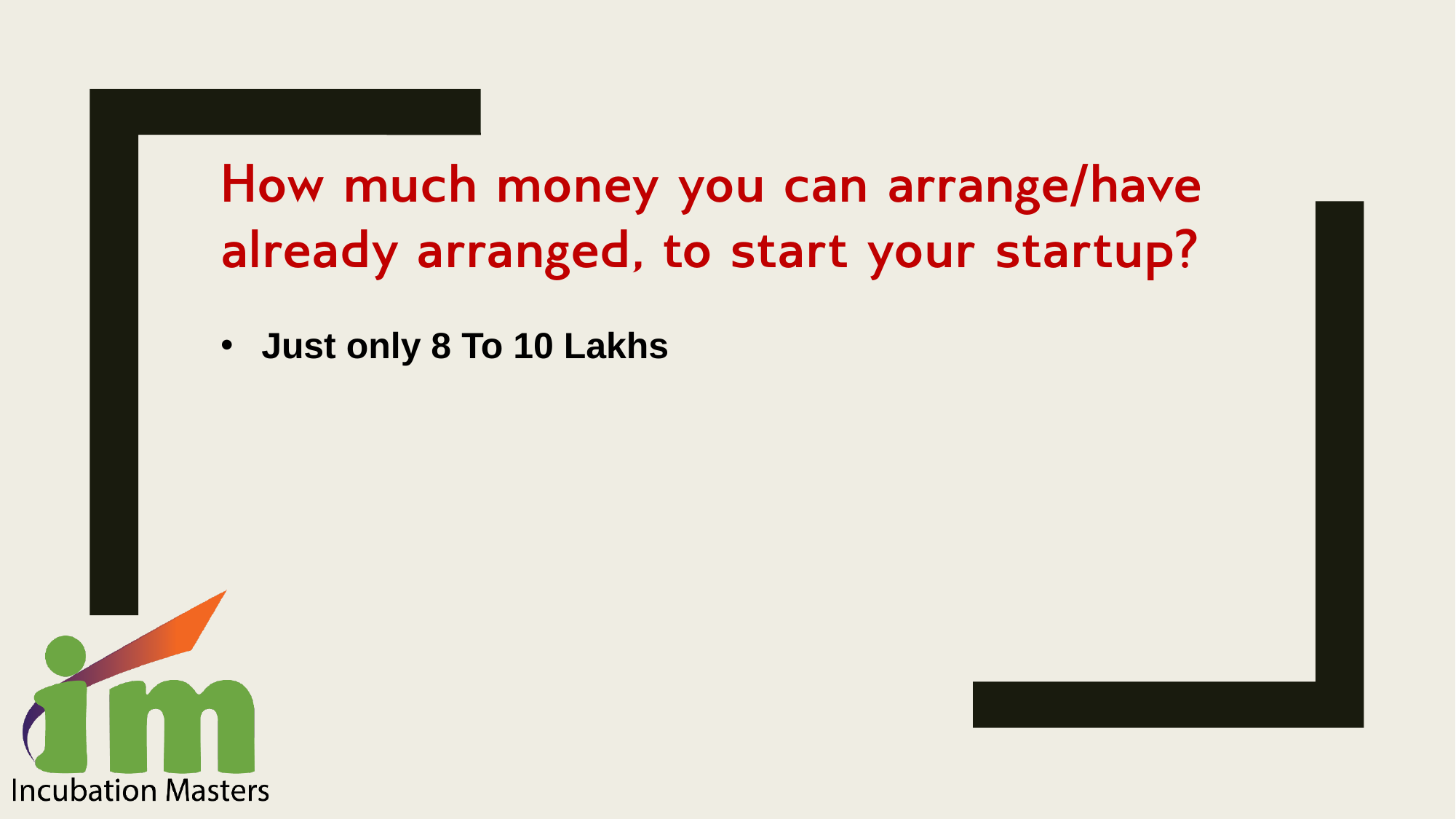

How much money you can arrange/have already arranged, to start your startup?

Just only 8 To 10 Lakhs